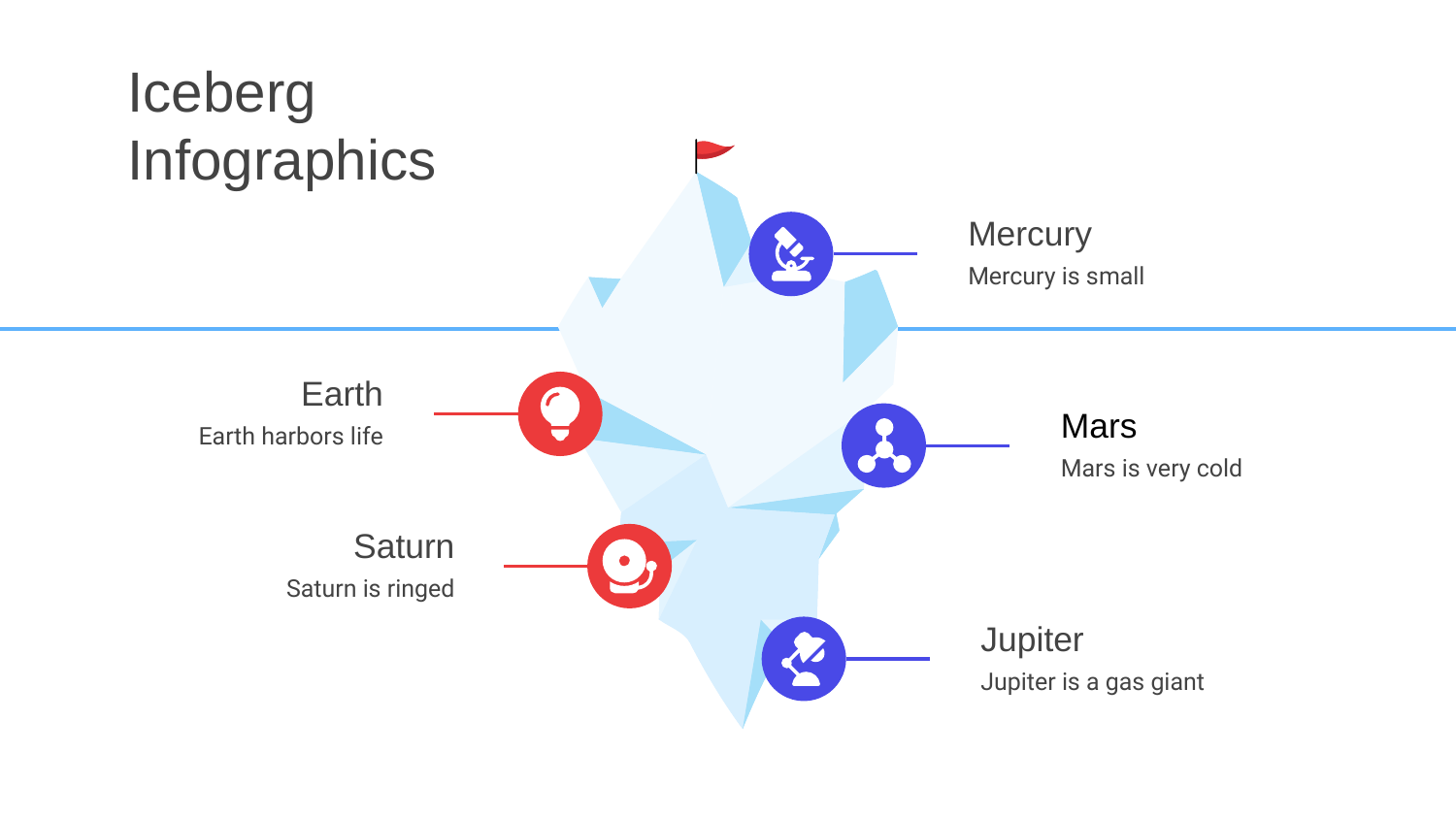

# Iceberg Infographics

Mercury
Mercury is small

Earth
Earth harbors life

Mars
Mars is very cold

Saturn
Saturn is ringed

Jupiter
Jupiter is a gas giant